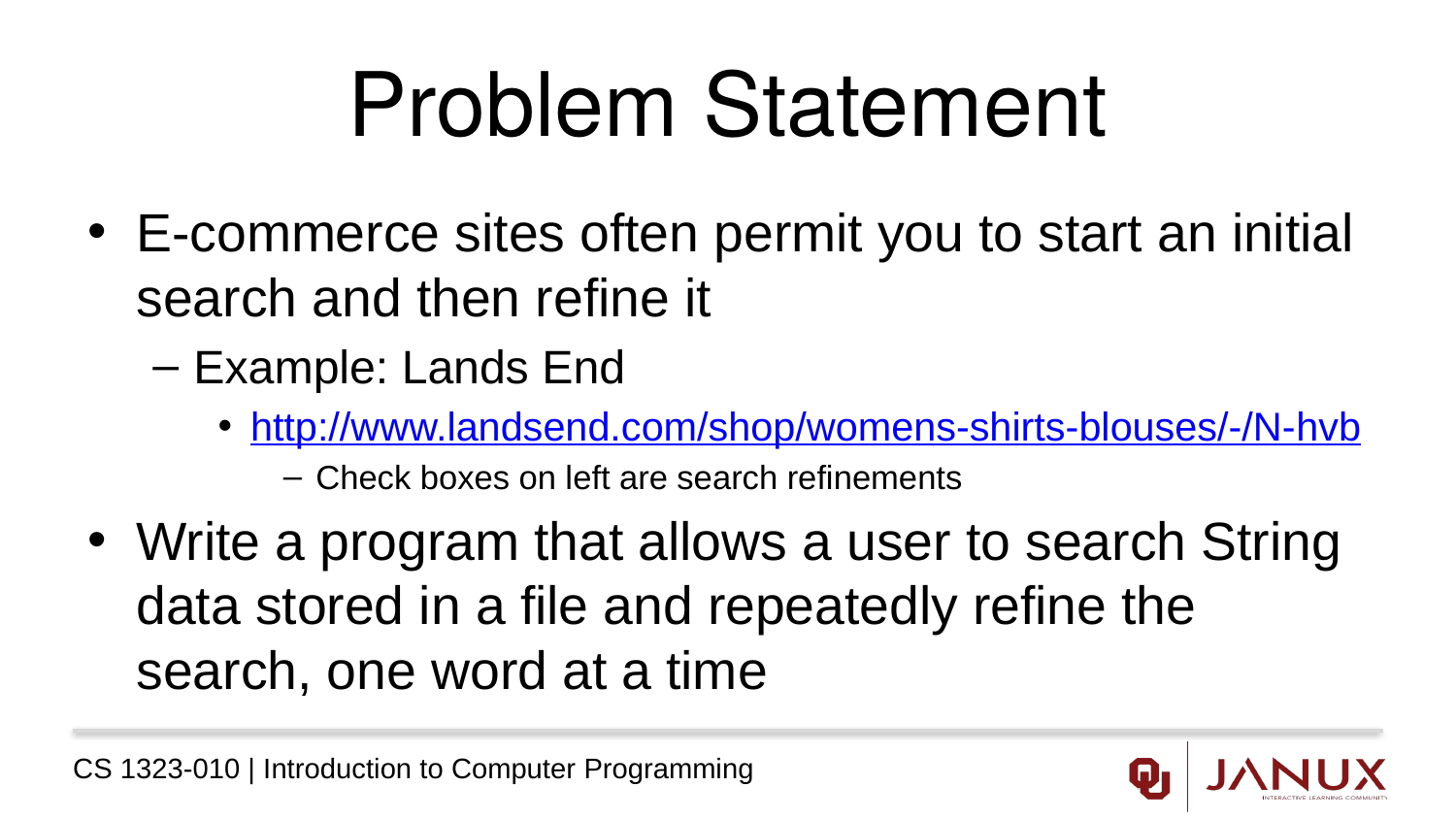

# Problem Statement
E-commerce sites often permit you to start an initial search and then refine it
Example: Lands End
http://www.landsend.com/shop/womens-shirts-blouses/-/N-hvb
Check boxes on left are search refinements
Write a program that allows a user to search String data stored in a file and repeatedly refine the search, one word at a time